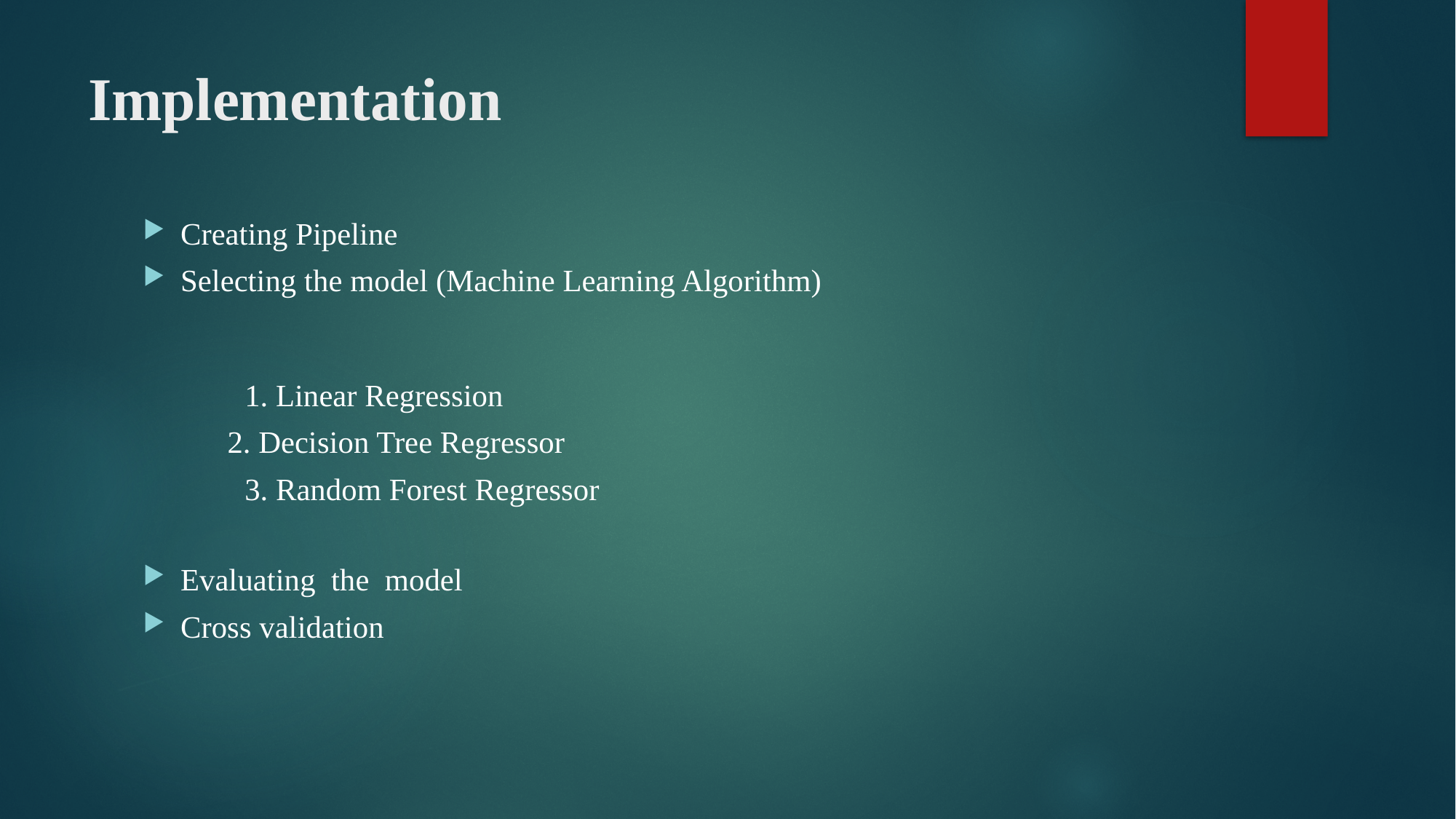

# Implementation

Creating Pipeline
Selecting the model (Machine Learning Algorithm)

             1. Linear Regression
		      2. Decision Tree Regressor
             3. Random Forest Regressor

Evaluating  the  model
Cross validation